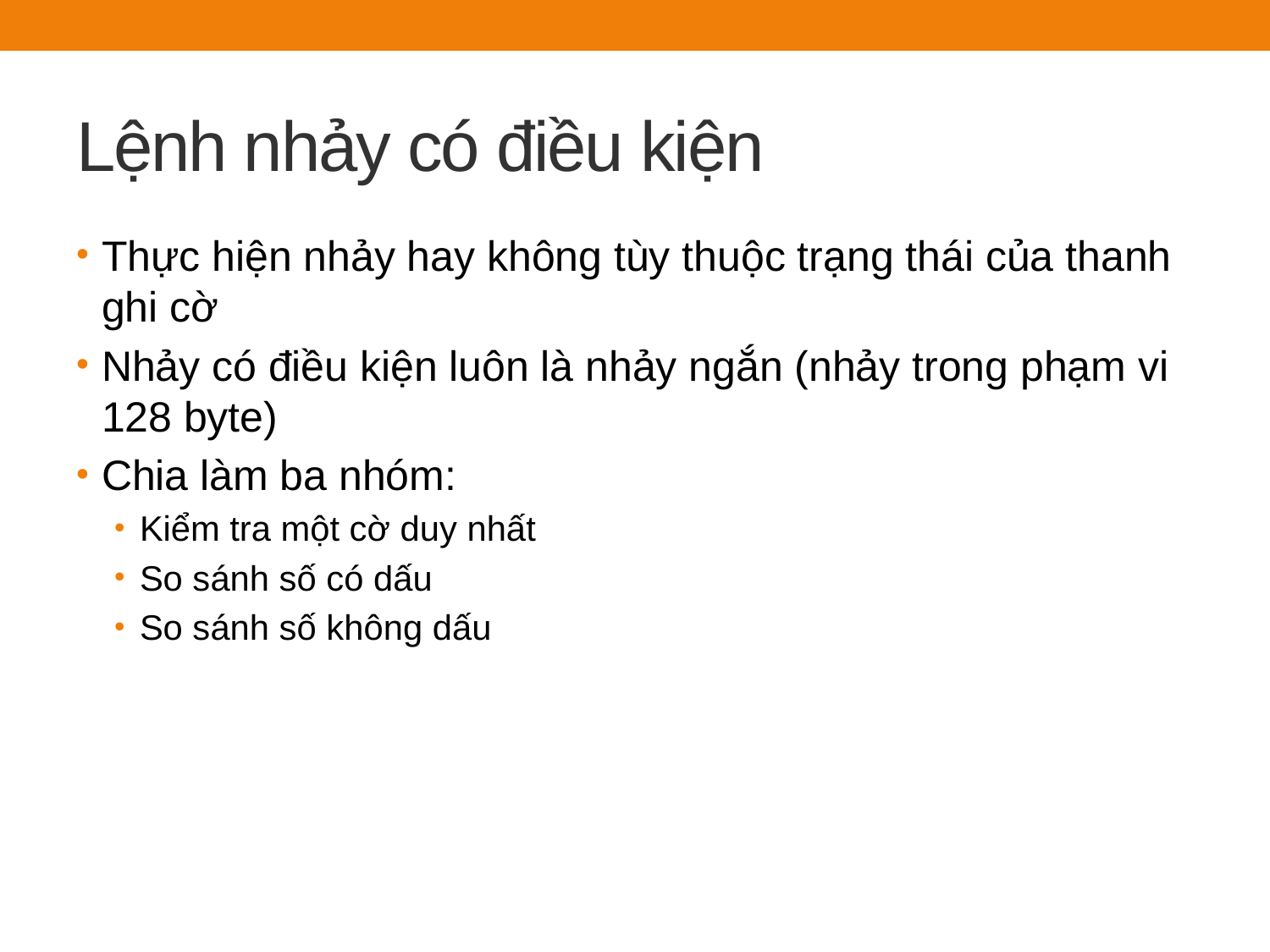

# Lệnh nhảy có điều kiện
Thực hiện nhảy hay không tùy thuộc trạng thái của thanh ghi cờ
Nhảy có điều kiện luôn là nhảy ngắn (nhảy trong phạm vi 128 byte)
Chia làm ba nhóm:
Kiểm tra một cờ duy nhất
So sánh số có dấu
So sánh số không dấu